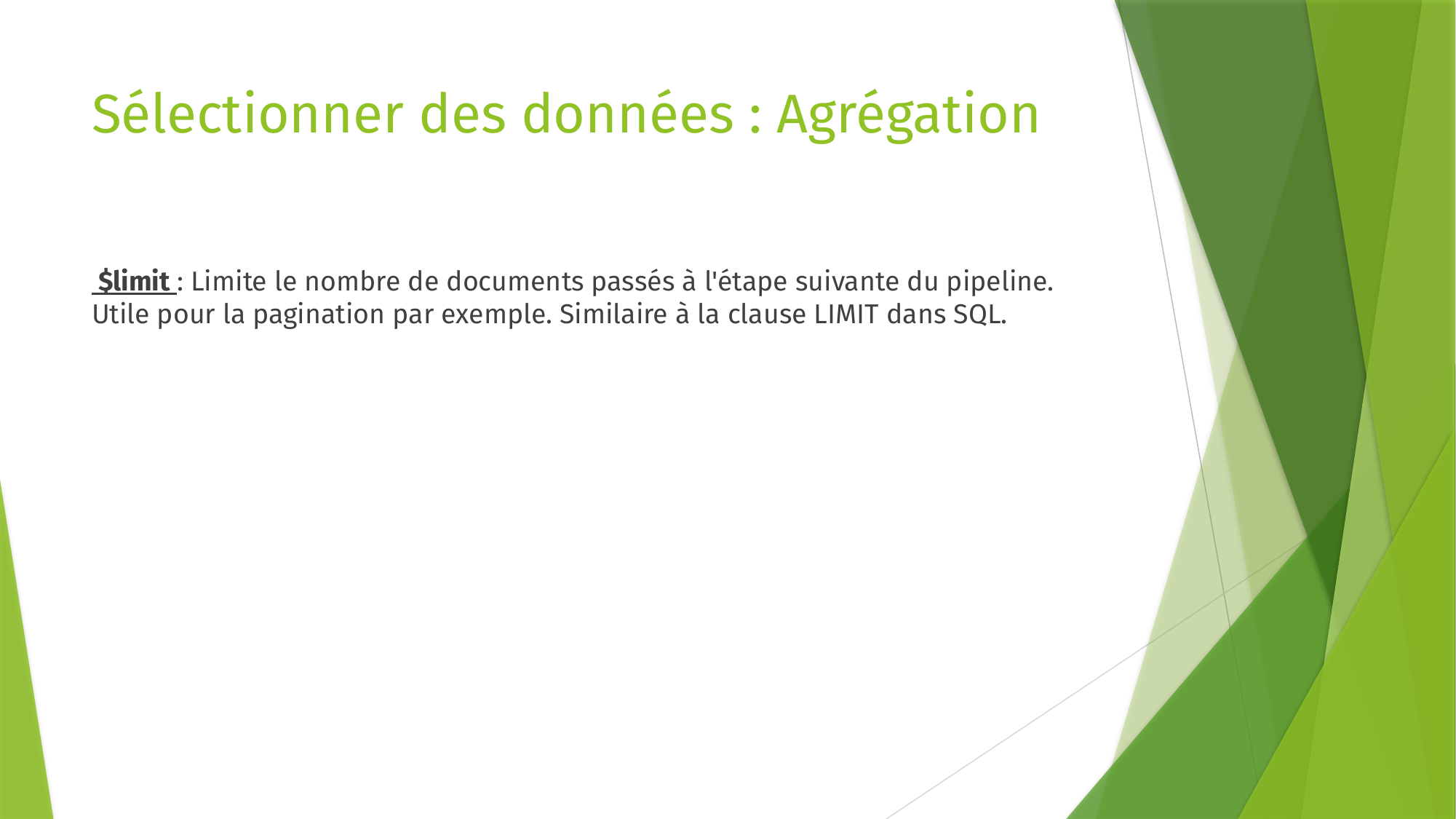

# Sélectionner des données : Agrégation
 $limit : Limite le nombre de documents passés à l'étape suivante du pipeline. Utile pour la pagination par exemple. Similaire à la clause LIMIT dans SQL.